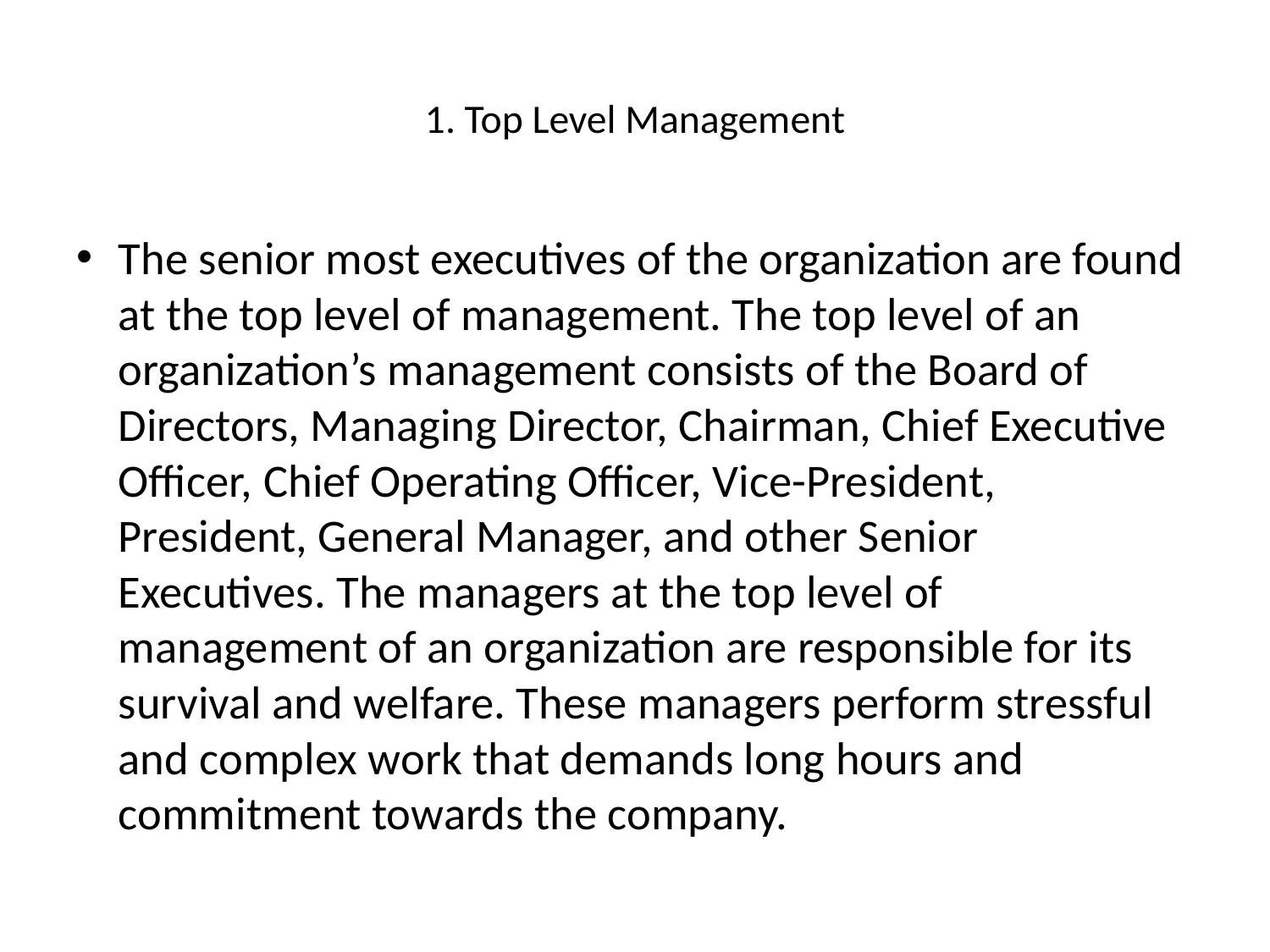

# 1. Top Level Management
The senior most executives of the organization are found at the top level of management. The top level of an organization’s management consists of the Board of Directors, Managing Director, Chairman, Chief Executive Officer, Chief Operating Officer, Vice-President, President, General Manager, and other Senior Executives. The managers at the top level of management of an organization are responsible for its survival and welfare. These managers perform stressful and complex work that demands long hours and commitment towards the company.